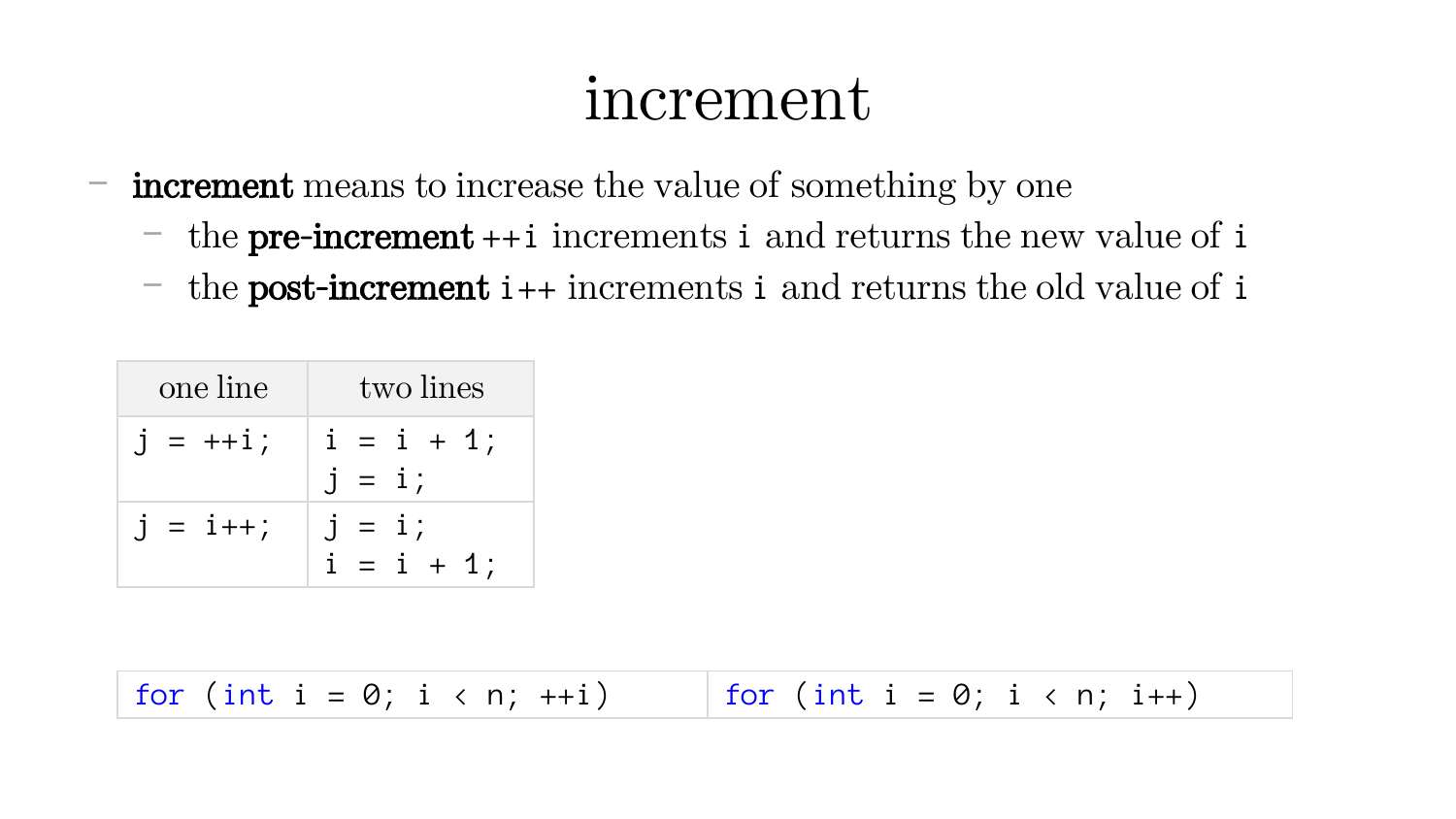

# increment
increment means to increase the value of something by one
the pre-increment ++i increments i and returns the new value of i
the post-increment i++ increments i and returns the old value of i
| one line | two lines |
| --- | --- |
| j = ++i; | i = i + 1; j = i; |
| j = i++; | j = i; i = i + 1; |
| for (int i = 0; i < n; ++i) | for (int i = 0; i < n; i++) |
| --- | --- |